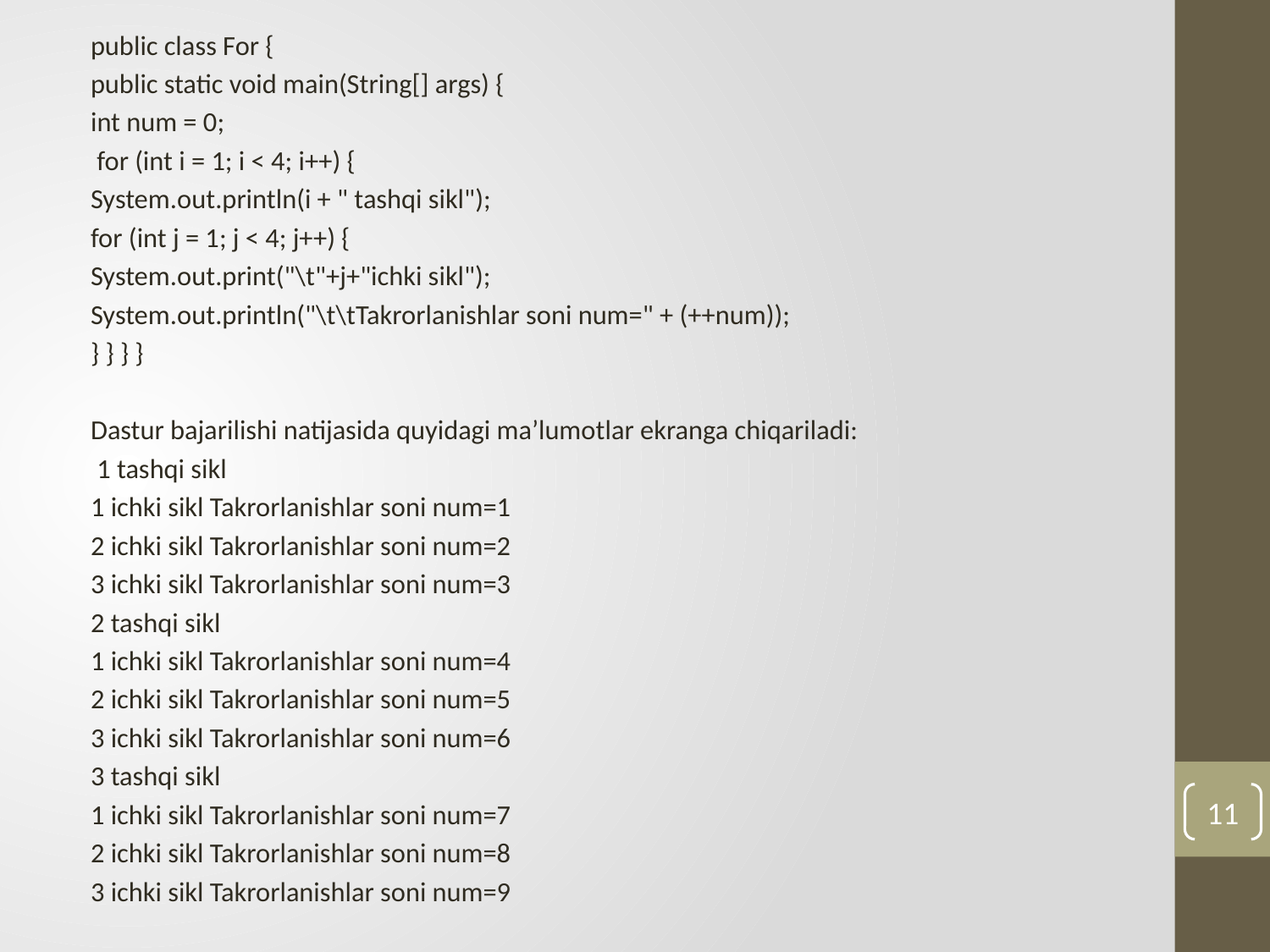

public class For {
	public static void main(String[] args) {
		int num = 0;
		 for (int i = 1; i < 4; i++) {
			System.out.println(i + " tashqi sikl");
		for (int j = 1; j < 4; j++) {
			System.out.print("\t"+j+"ichki sikl");
			System.out.println("\t\tTakrorlanishlar soni num=" + (++num));
} } } }

Dastur bajarilishi natijasida quyidagi ma’lumotlar ekranga chiqariladi:
 1 tashqi sikl
1 ichki sikl Takrorlanishlar soni num=1
2 ichki sikl Takrorlanishlar soni num=2
3 ichki sikl Takrorlanishlar soni num=3
2 tashqi sikl
1 ichki sikl Takrorlanishlar soni num=4
2 ichki sikl Takrorlanishlar soni num=5
3 ichki sikl Takrorlanishlar soni num=6
3 tashqi sikl
1 ichki sikl Takrorlanishlar soni num=7
2 ichki sikl Takrorlanishlar soni num=8
3 ichki sikl Takrorlanishlar soni num=9
11